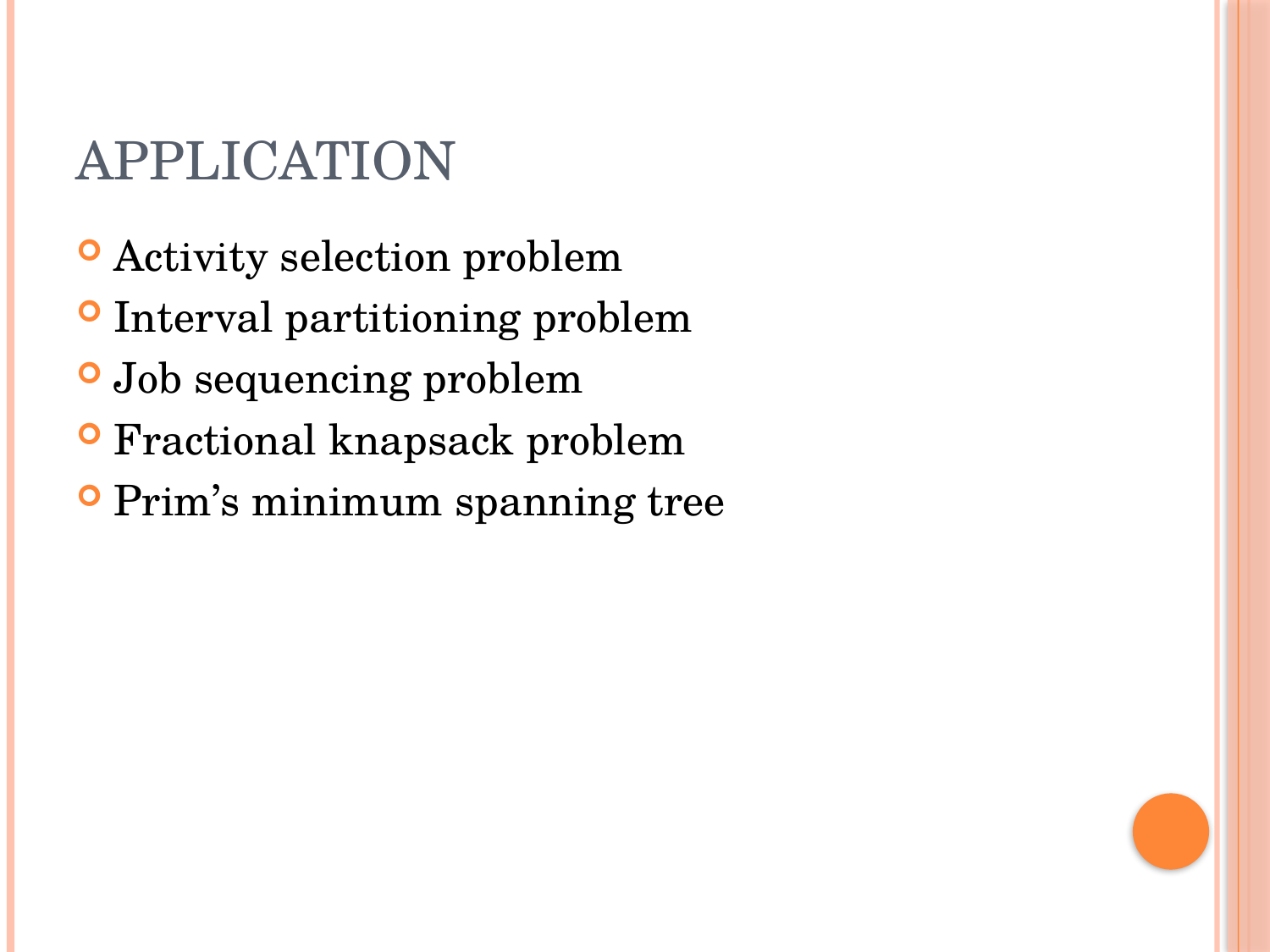

# Application
Activity selection problem
Interval partitioning problem
Job sequencing problem
Fractional knapsack problem
Prim’s minimum spanning tree